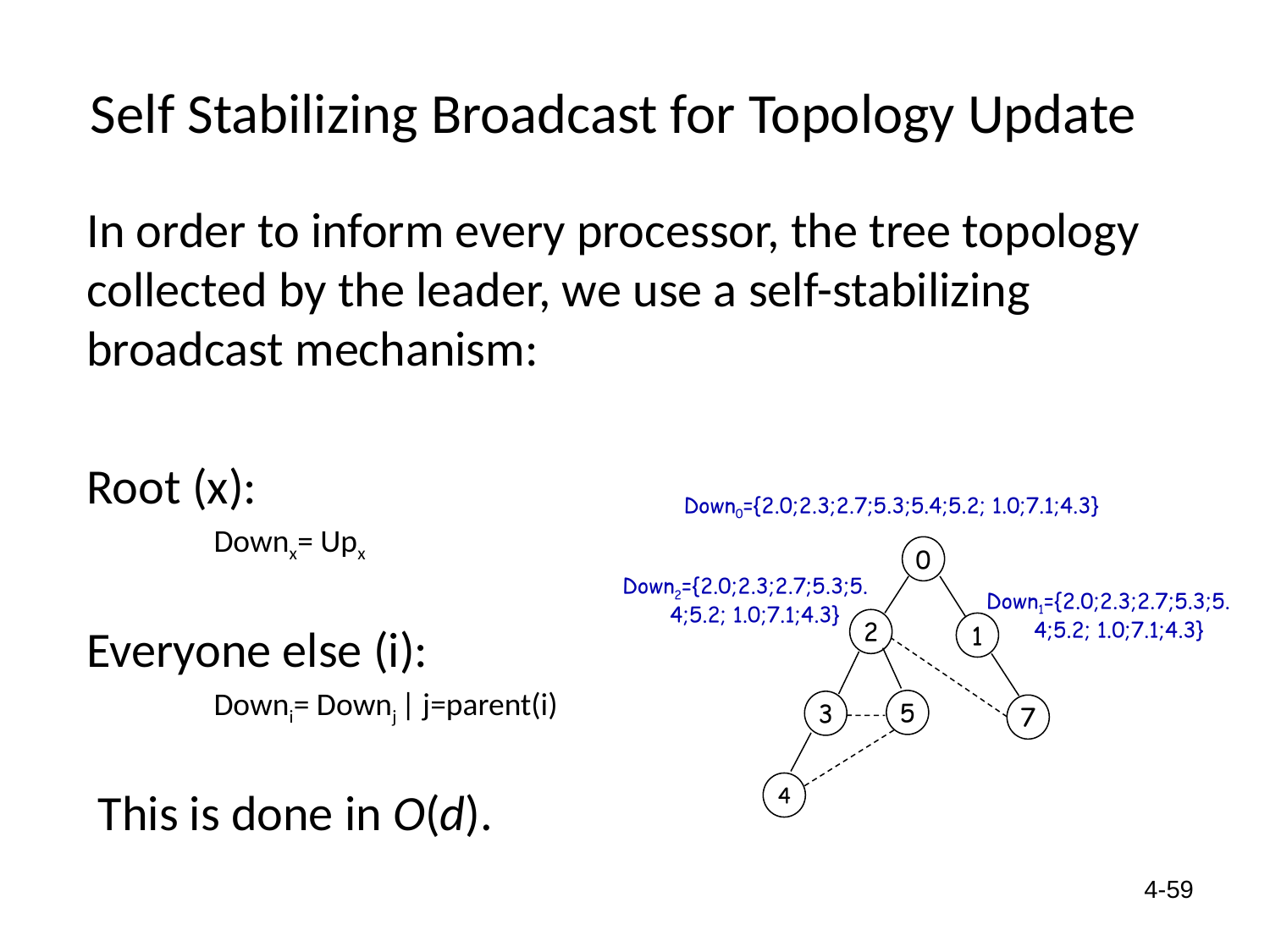

# Self Stabilizing Broadcast for Topology Update
In order to inform every processor, the tree topology collected by the leader, we use a self-stabilizing broadcast mechanism:

Root (x):
	Downx= Upx

Everyone else (i):
	Downi= Downj | j=parent(i)

 This is done in O(d).
Down0={2.0;2.3;2.7;5.3;5.4;5.2; 1.0;7.1;4.3}

Up0={2.0;2.3;2.7;5.3;5.4;5.2; 1.0;7.1;4.3}
0

2
1

5
3
7

4
Down2={2.0;2.3;2.7;5.3;5.4;5.2; 1.0;7.1;4.3}
Down1={2.0;2.3;2.7;5.3;5.4;5.2; 1.0;7.1;4.3}

4-59